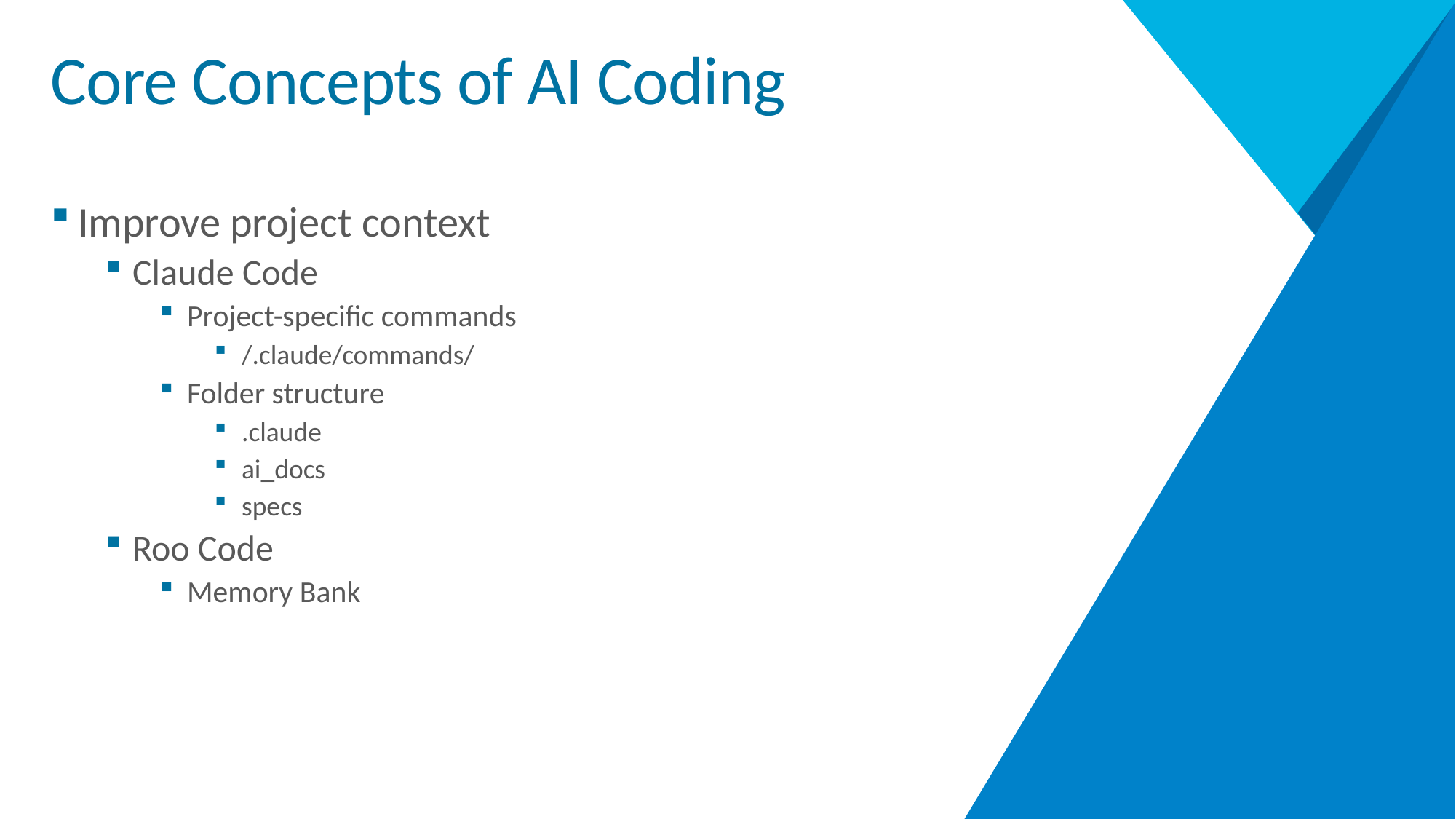

# Core Concepts of AI Coding

Improve project context
Claude Code
Project-specific commands
/.claude/commands/
Folder structure
.claude
ai_docs
specs
Roo Code
Memory Bank